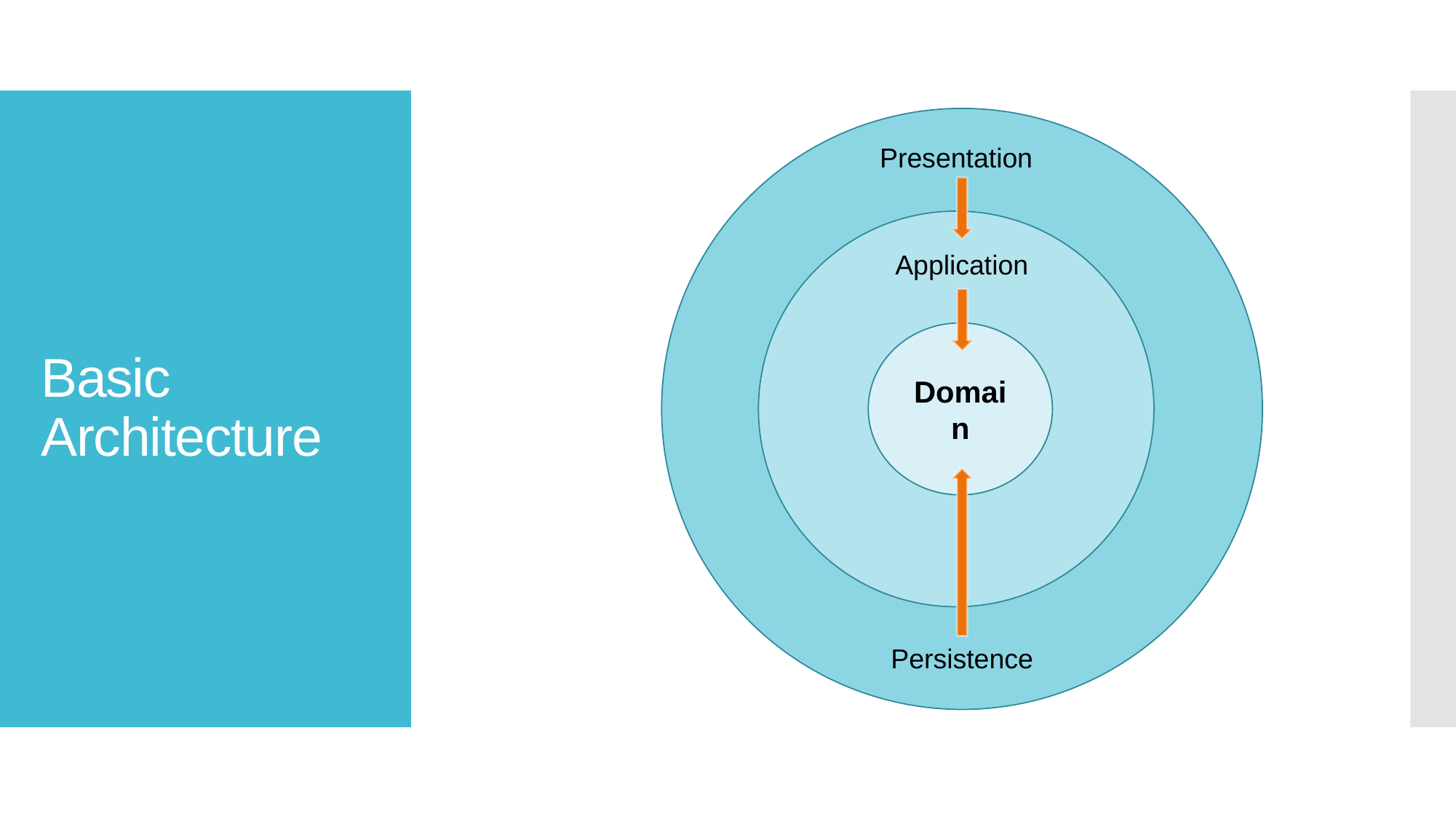

Core
# Basic Architecture
Presentation

Core
Application

Domain

Persistence